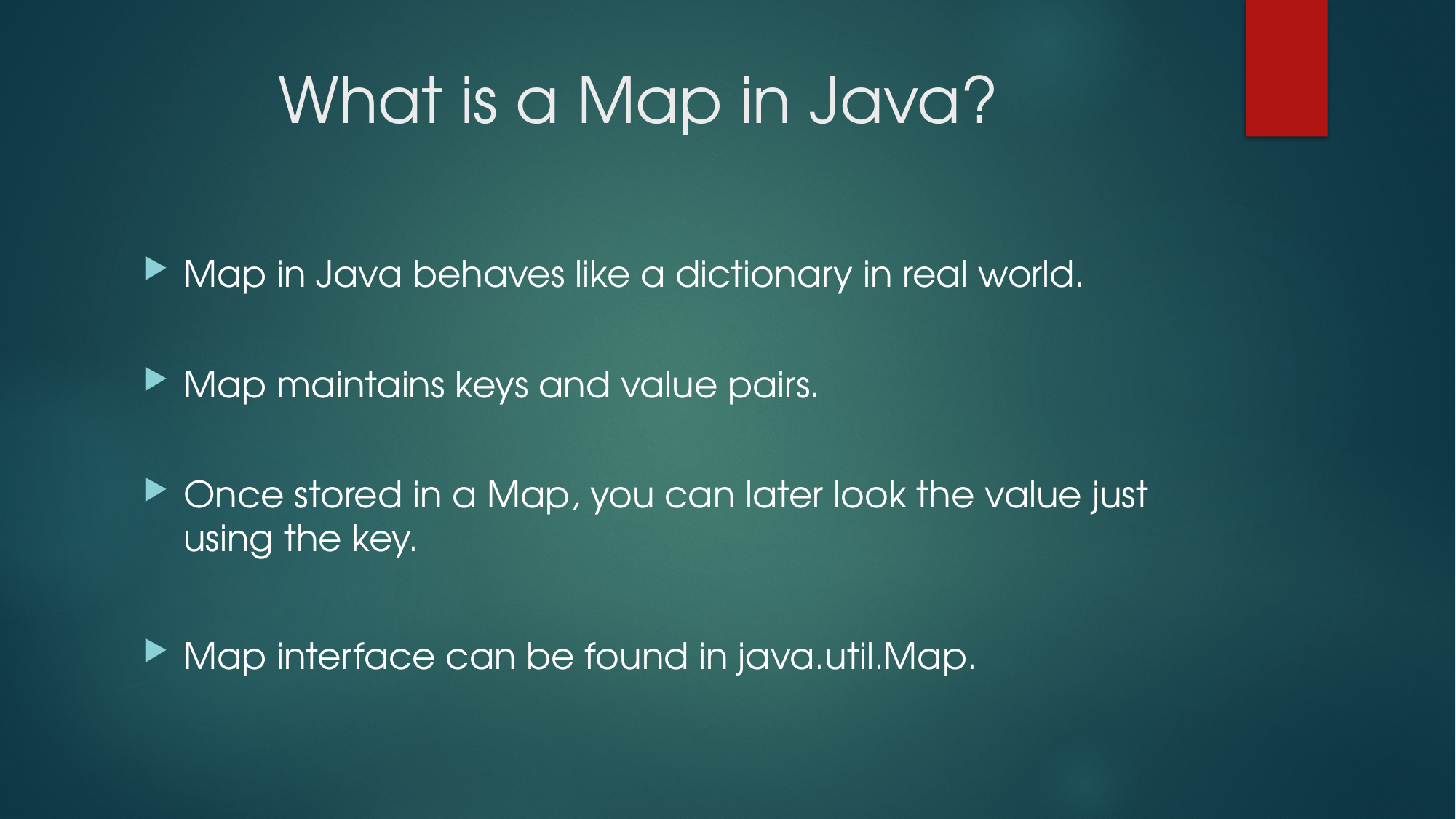

# What is a Map in Java?
Map in Java behaves like a dictionary in real world.

Map maintains keys and value pairs.

Once stored in a Map, you can later look the value just using the key.

Map interface can be found in java.util.Map.